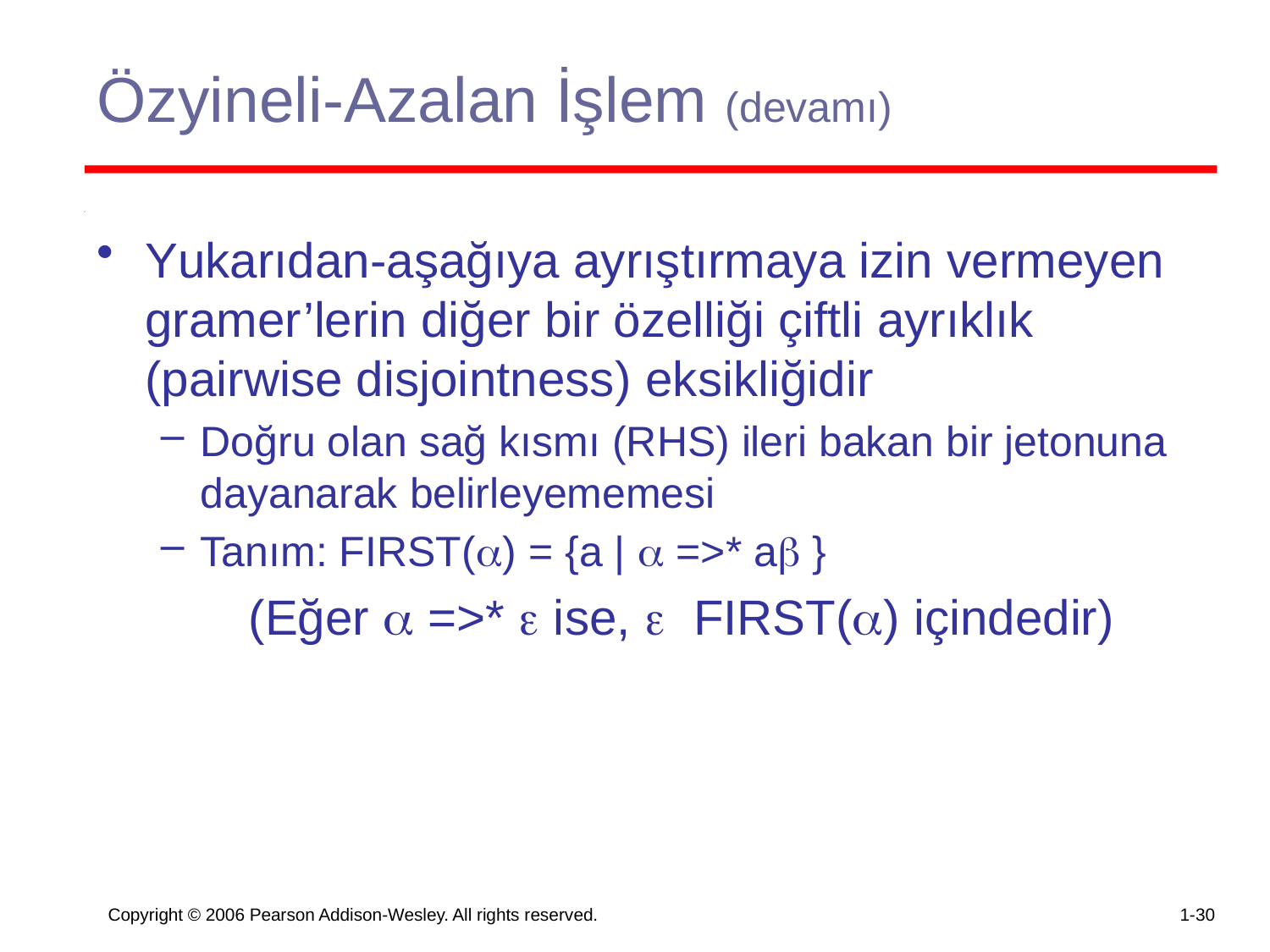

Özyineli-Azalan İşlem (devamı)
Yukarıdan-aşağıya ayrıştırmaya izin vermeyen gramer’lerin diğer bir özelliği çiftli ayrıklık (pairwise disjointness) eksikliğidir
Doğru olan sağ kısmı (RHS) ileri bakan bir jetonuna dayanarak belirleyememesi
Tanım: FIRST(α) = {a | α =>* aβ }
           (Eğer α =>* ε ise, ε  FIRST(α) içindedir)
Copyright © 2006 Pearson Addison-Wesley. All rights reserved.
1-30